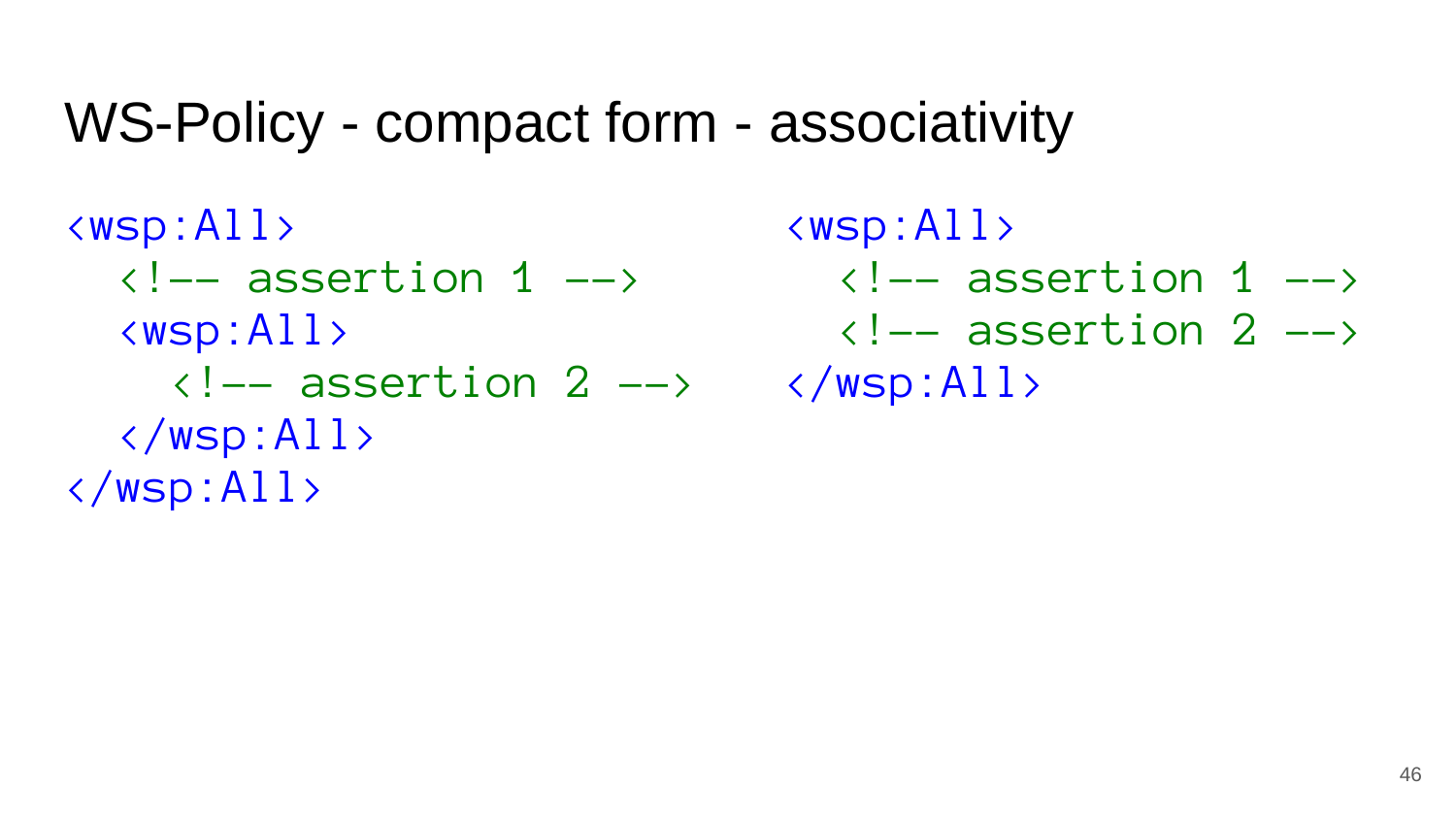

# WS-Policy - compact form - associativity
<wsp:All>
  <!-- assertion 1 -->
  <wsp:All>
    <!-- assertion 2 -->
  </wsp:All>
</wsp:All>
<wsp:All>
  <!-- assertion 1 -->
  <!-- assertion 2 -->
</wsp:All>
46